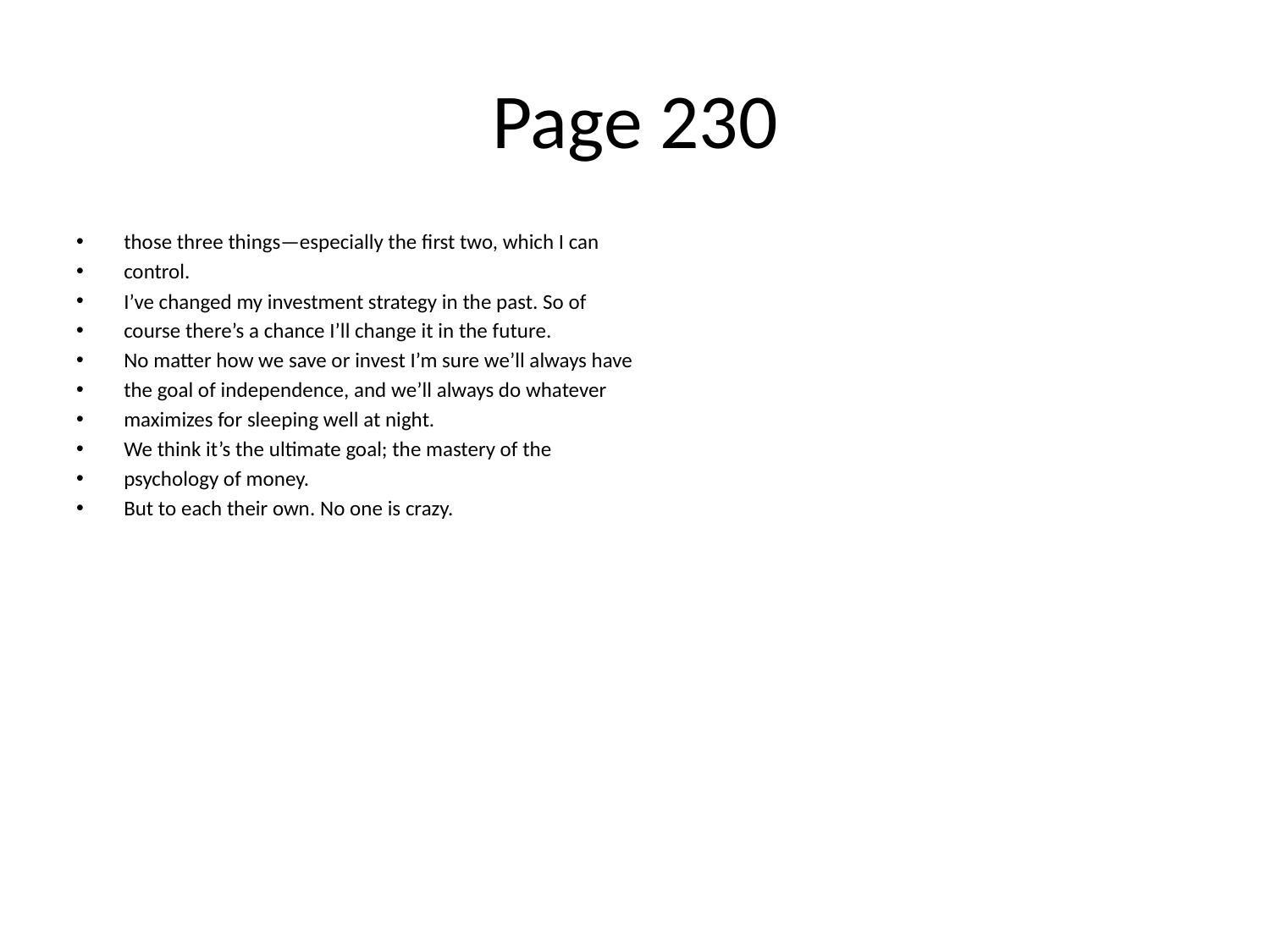

# Page 230
those three things—especially the ﬁrst two, which I can
control.
I’ve changed my investment strategy in the past. So of
course there’s a chance I’ll change it in the future.
No matter how we save or invest I’m sure we’ll always have
the goal of independence, and we’ll always do whatever
maximizes for sleeping well at night.
We think it’s the ultimate goal; the mastery of the
psychology of money.
But to each their own. No one is crazy.